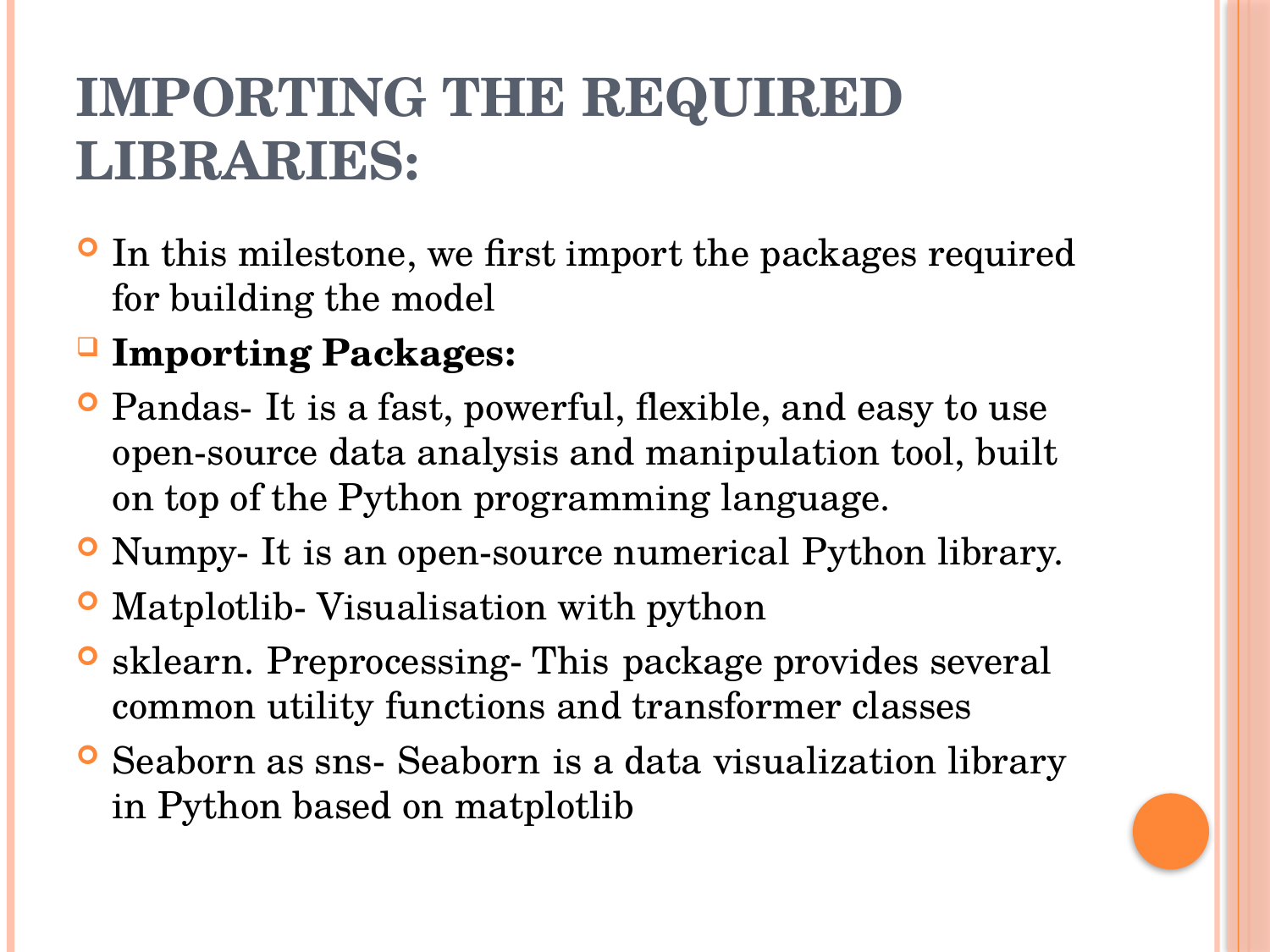

# Importing The Required Libraries:
In this milestone, we first import the packages required for building the model
Importing Packages:
Pandas- It is a fast, powerful, flexible, and easy to use open-source data analysis and manipulation tool, built on top of the Python programming language.
Numpy- It is an open-source numerical Python library.
Matplotlib- Visualisation with python
sklearn. Preprocessing- This package provides several common utility functions and transformer classes
Seaborn as sns- Seaborn is a data visualization library in Python based on matplotlib